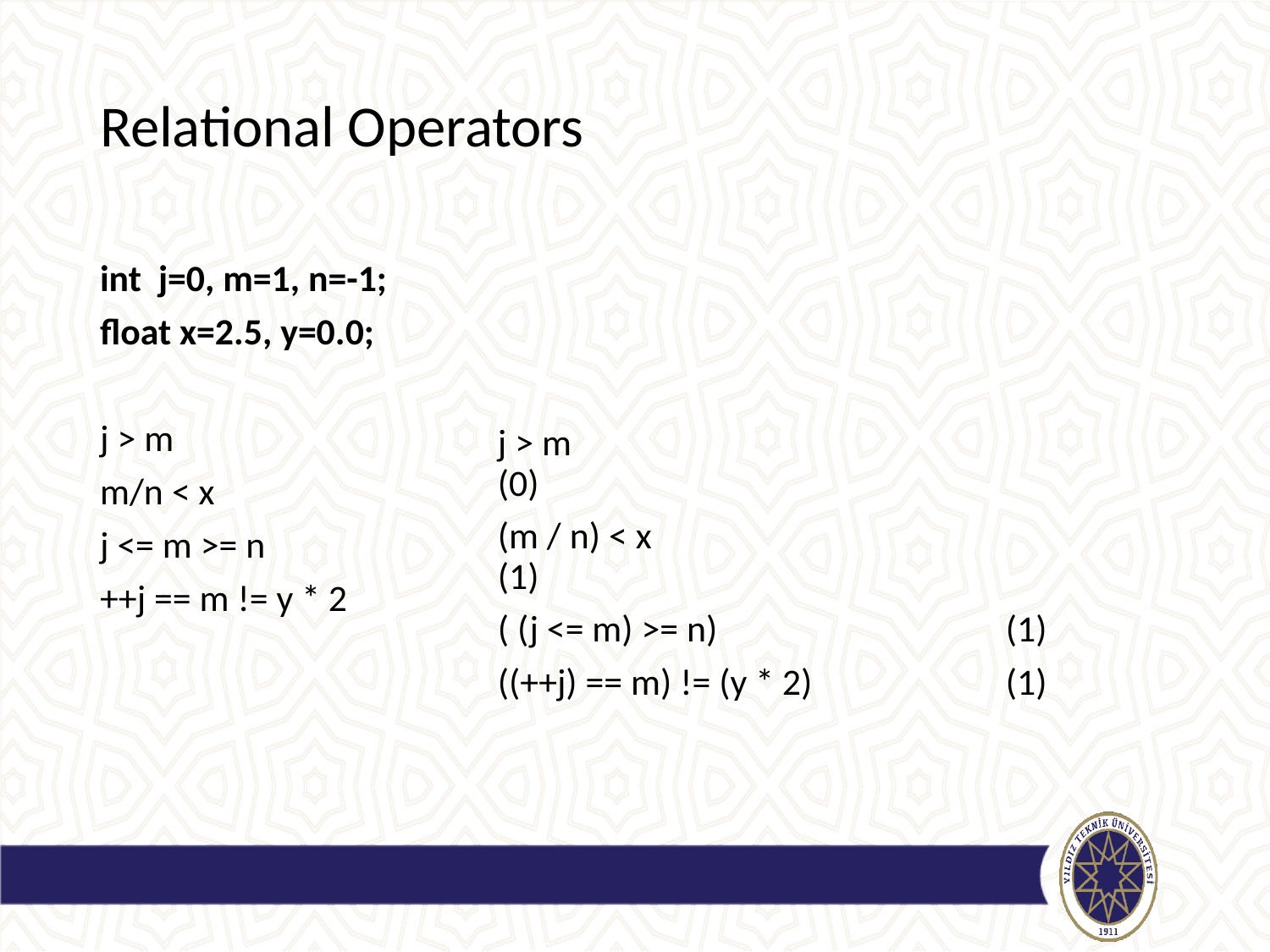

# Relational Operators
int  j=0, m=1, n=-1;
float x=2.5, y=0.0;

j > m
m/n < x
j <= m >= n
++j == m != y * 2

j > m					(0)
(m / n) < x				(1)
( (j <= m) >= n)			(1)
((++j) == m) != (y * 2)		(1)